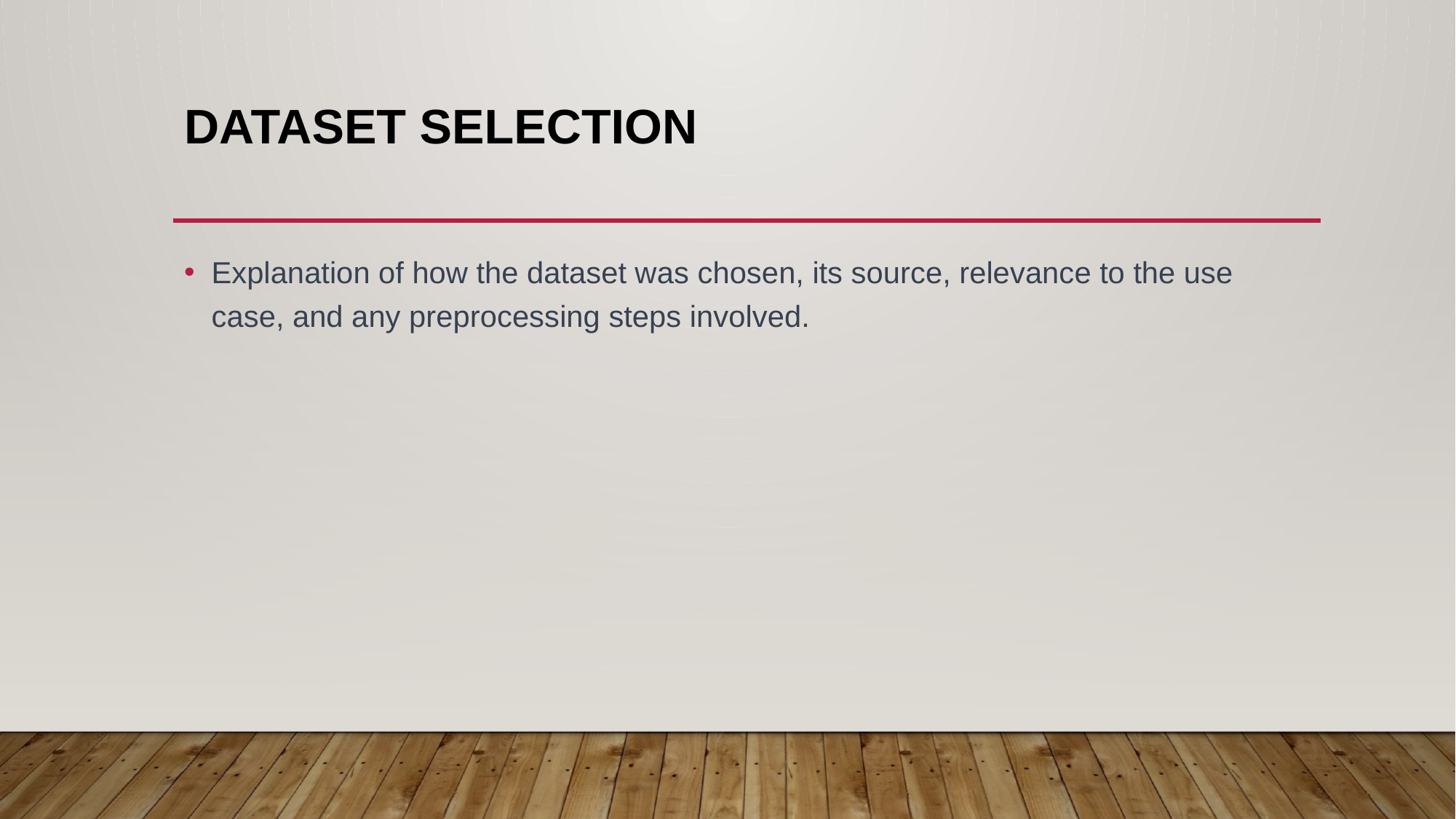

# Dataset Selection
Explanation of how the dataset was chosen, its source, relevance to the use case, and any preprocessing steps involved.